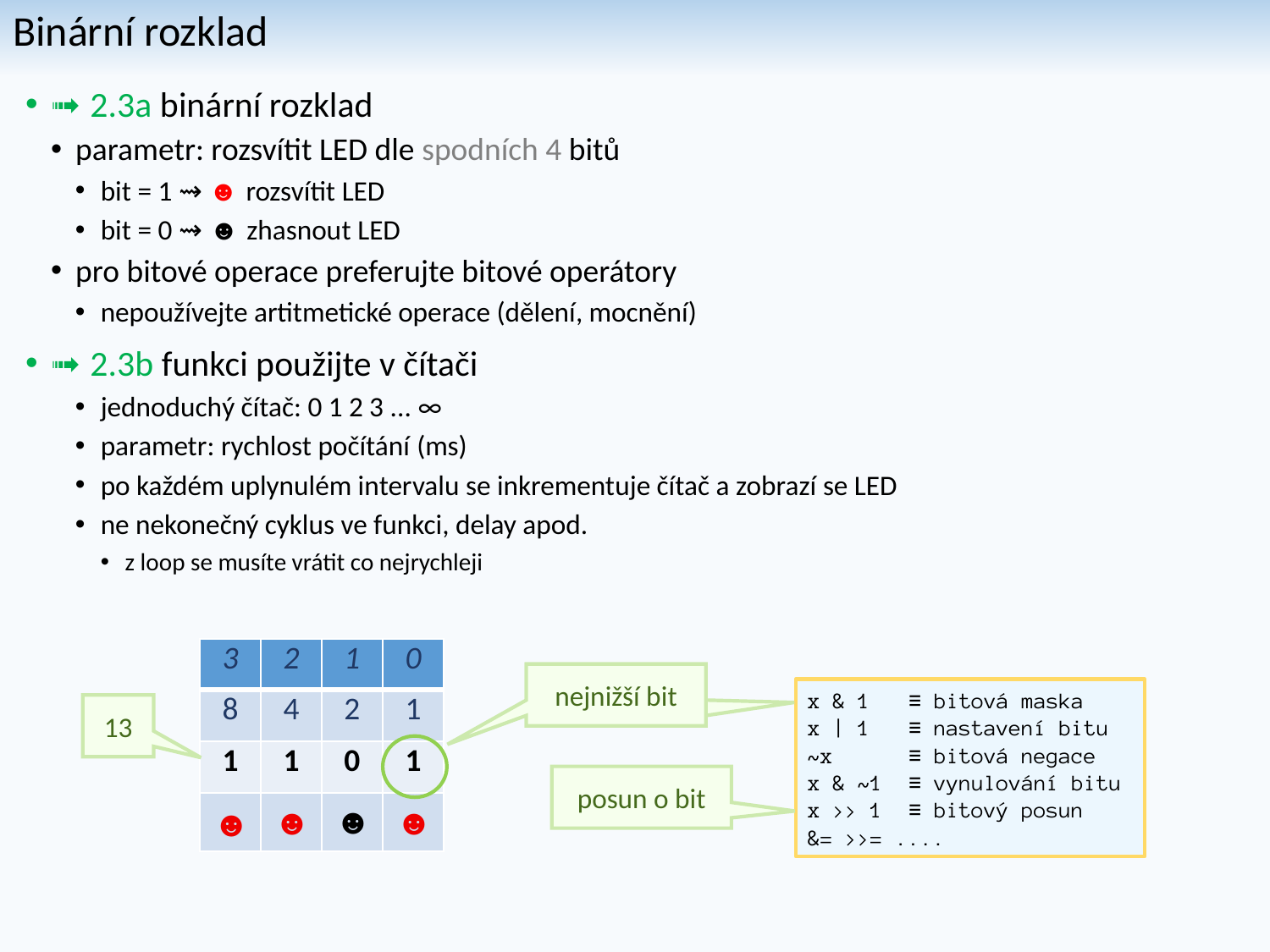

# Binární rozklad
➟ 2.3a binární rozklad
parametr: rozsvítit LED dle spodních 4 bitů
bit = 1 ⇝ ☻ rozsvítit LED
bit = 0 ⇝ ☻ zhasnout LED
pro bitové operace preferujte bitové operátory
nepoužívejte artitmetické operace (dělení, mocnění)
➟ 2.3b funkci použijte v čítači
jednoduchý čítač: 0 1 2 3 ... ∞
parametr: rychlost počítání (ms)
po každém uplynulém intervalu se inkrementuje čítač a zobrazí se LED
ne nekonečný cyklus ve funkci, delay apod.
z loop se musíte vrátit co nejrychleji
| 3 | 2 | 1 | 0 |
| --- | --- | --- | --- |
| 8 | 4 | 2 | 1 |
| 1 | 1 | 0 | 1 |
| ☻ | ☻ | ☻ | ☻ |
nejnižší bit
nejnižší bit
x & 1   ≡ bitová maska
x | 1   ≡ nastavení bitu
~x      ≡ bitová negace
x & ~1  ≡ vynulování bitu
x >> 1  ≡ bitový posun
&= >>= ....
13

posun o bit